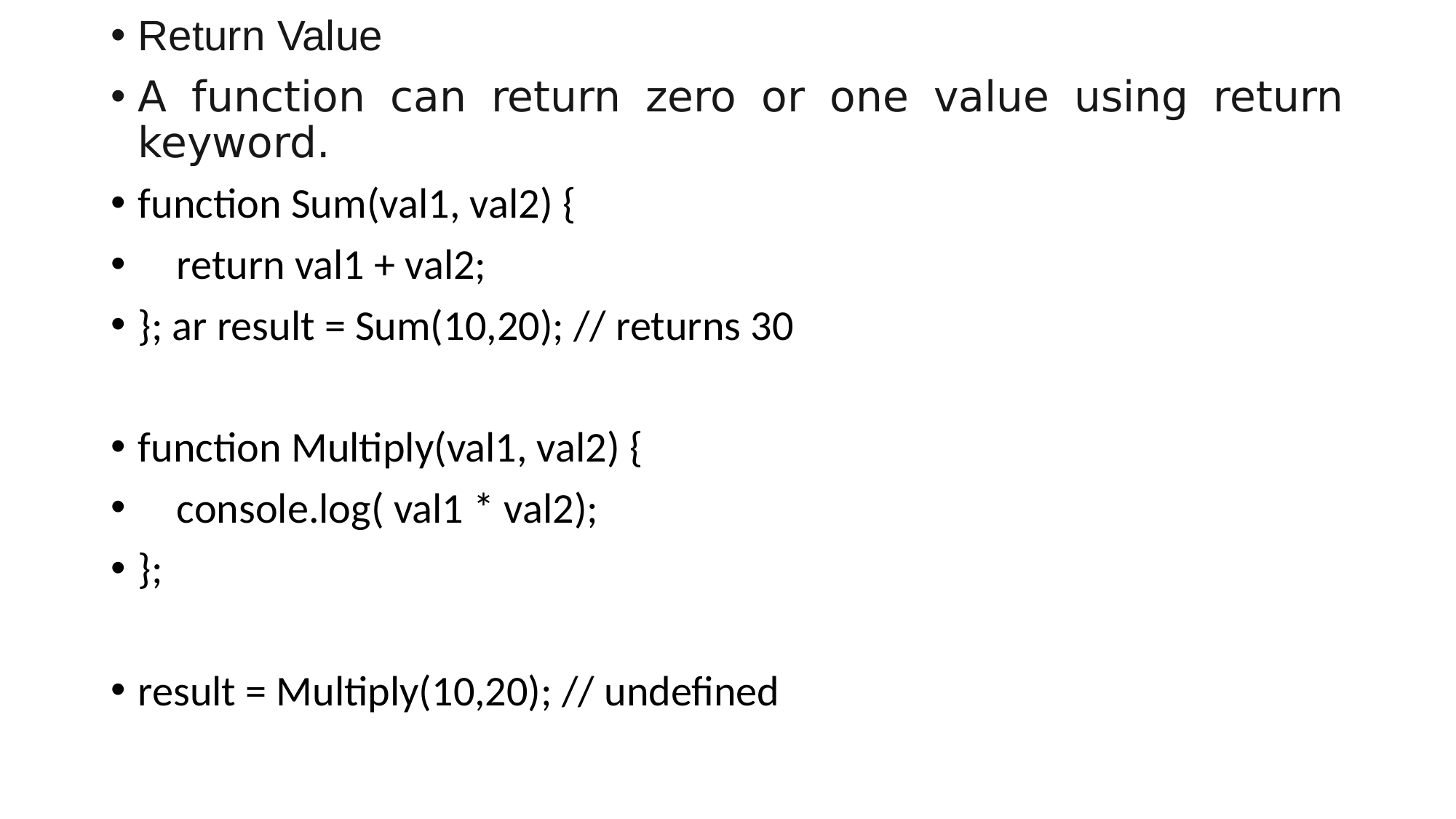

Return Value
A function can return zero or one value using return keyword.
function Sum(val1, val2) {
    return val1 + val2;
}; ar result = Sum(10,20); // returns 30

function Multiply(val1, val2) {
    console.log( val1 * val2);
};

result = Multiply(10,20); // undefined